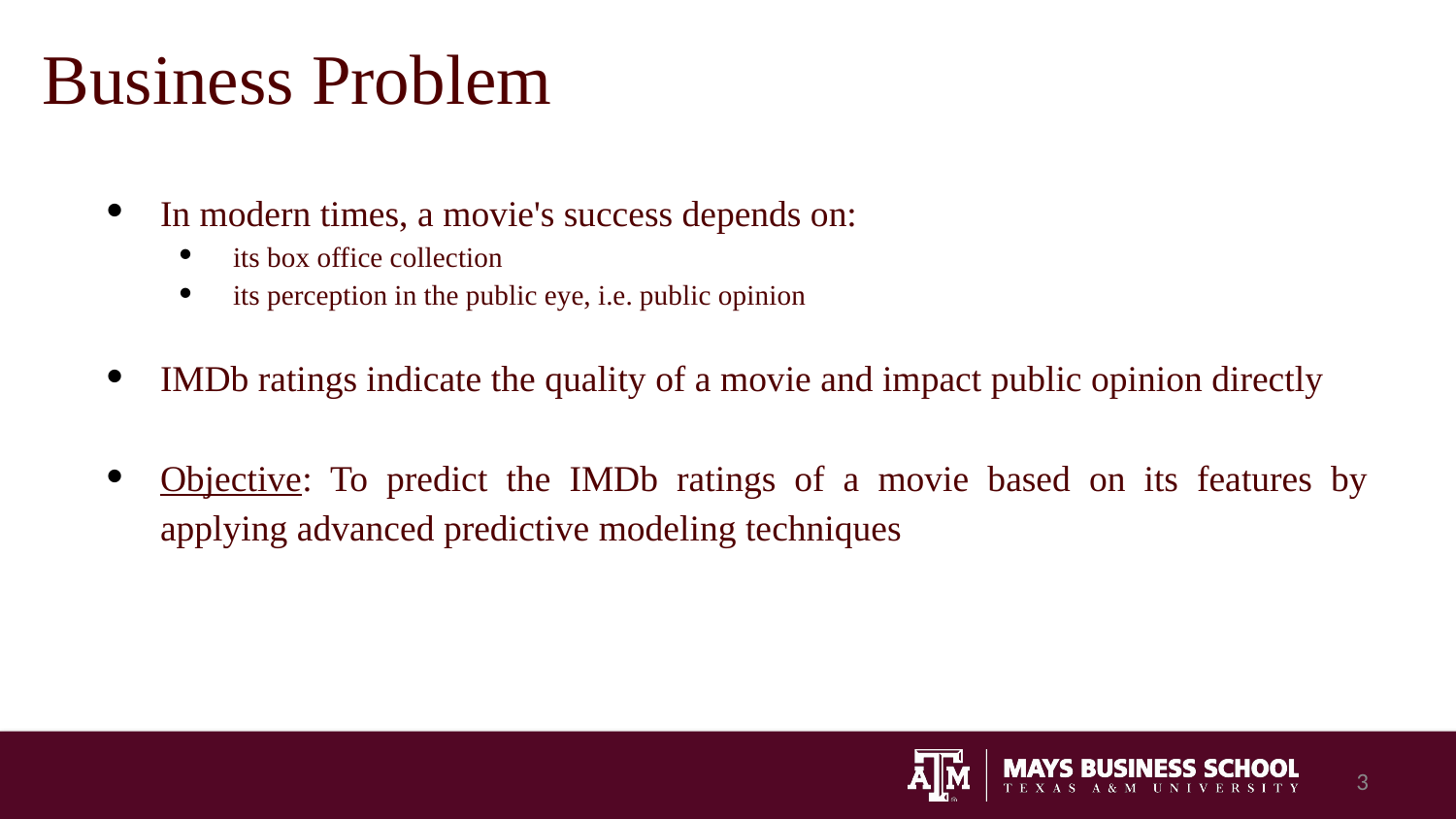

# Business Problem
In modern times, a movie's success depends on:
its box office collection
its perception in the public eye, i.e. public opinion

IMDb ratings indicate the quality of a movie and impact public opinion directly

Objective: To predict the IMDb ratings of a movie based on its features by applying advanced predictive modeling techniques
3